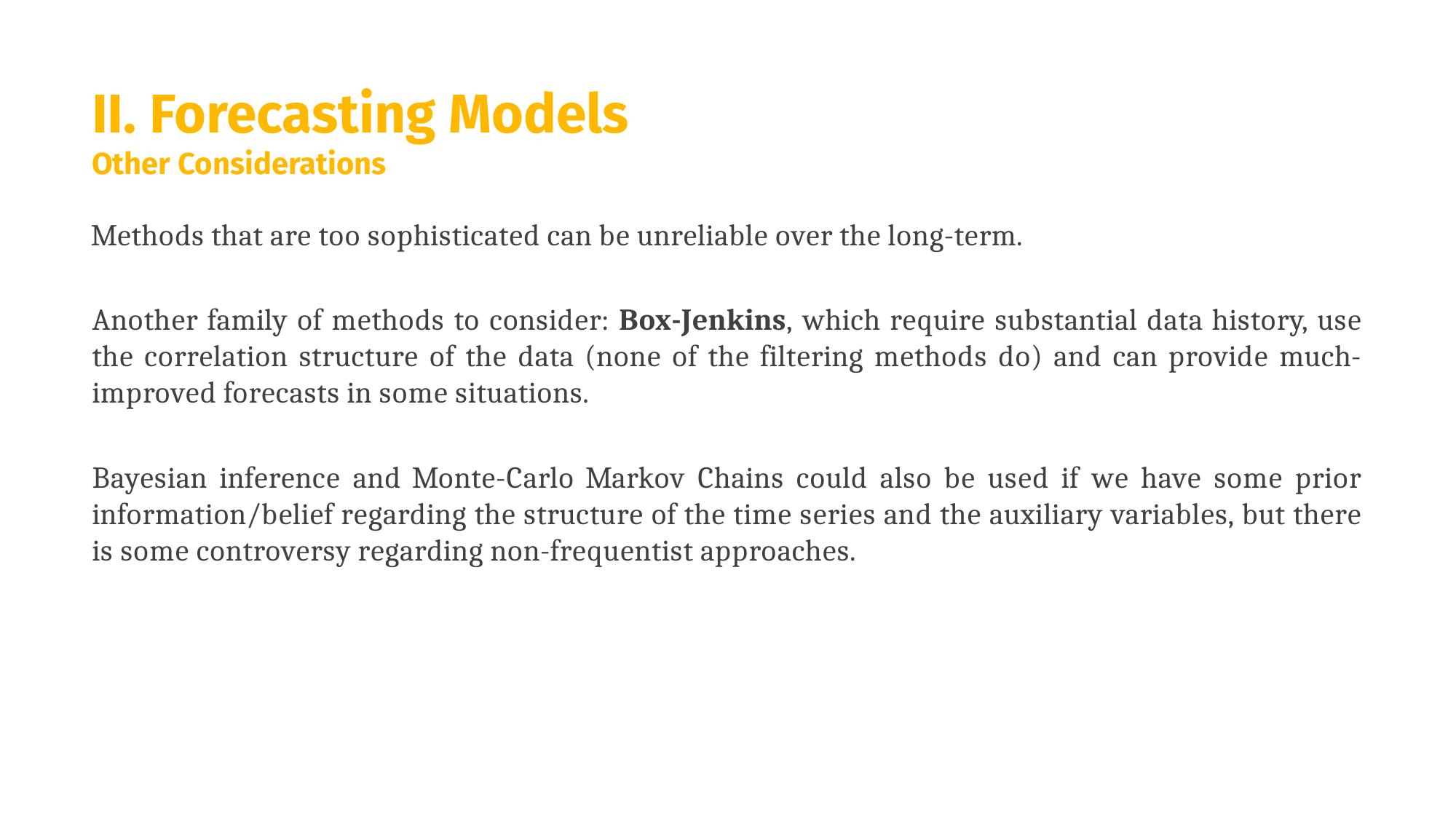

# II. Forecasting Models Other Considerations
Methods that are too sophisticated can be unreliable over the long-term.

Another family of methods to consider: Box-Jenkins, which require substantial data history, use the correlation structure of the data (none of the filtering methods do) and can provide much-improved forecasts in some situations.

Bayesian inference and Monte-Carlo Markov Chains could also be used if we have some prior information/belief regarding the structure of the time series and the auxiliary variables, but there is some controversy regarding non-frequentist approaches.